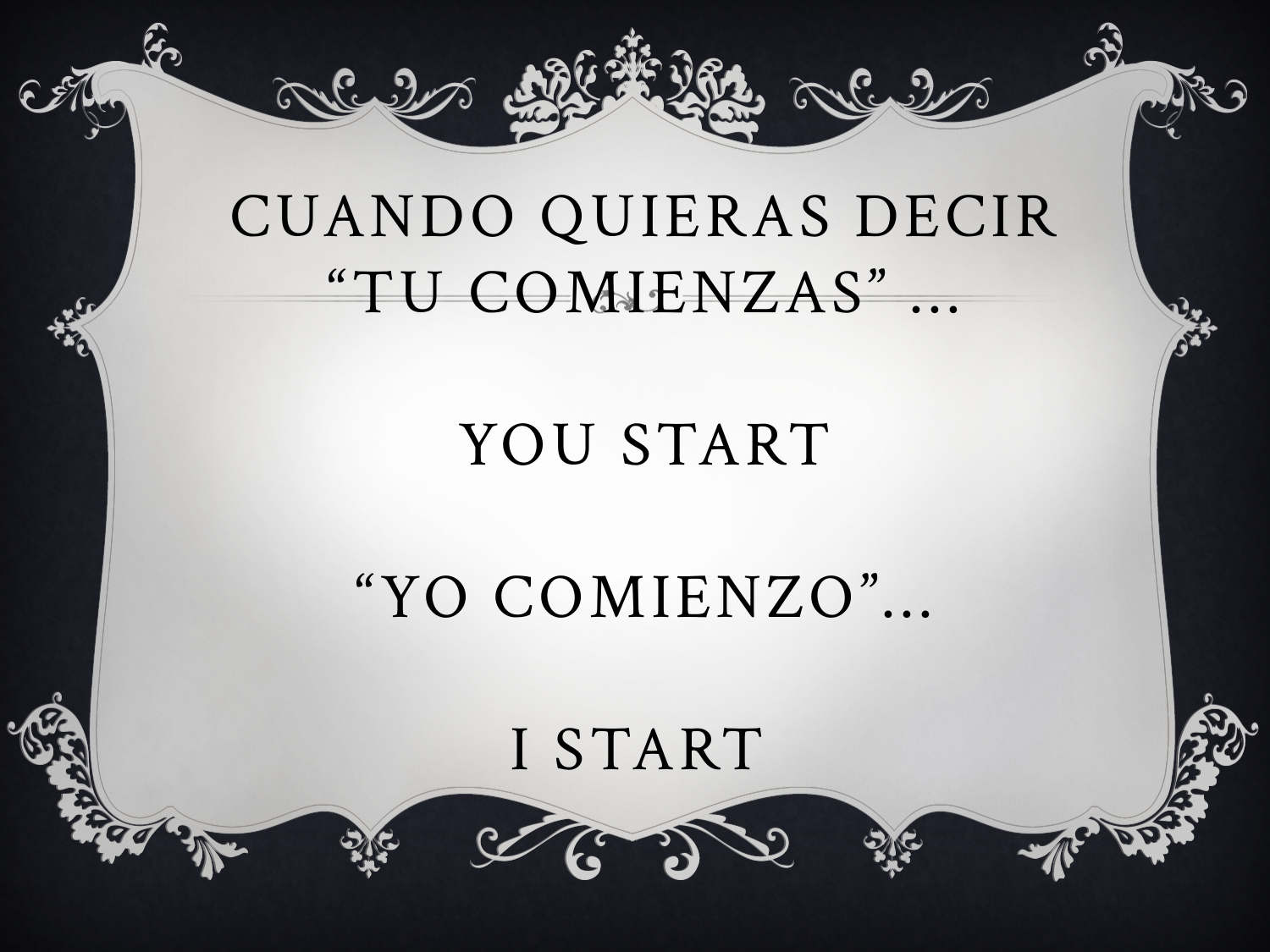

# Cuando quieras decir “tu comienzas” … You start “yo comienzo”… I start